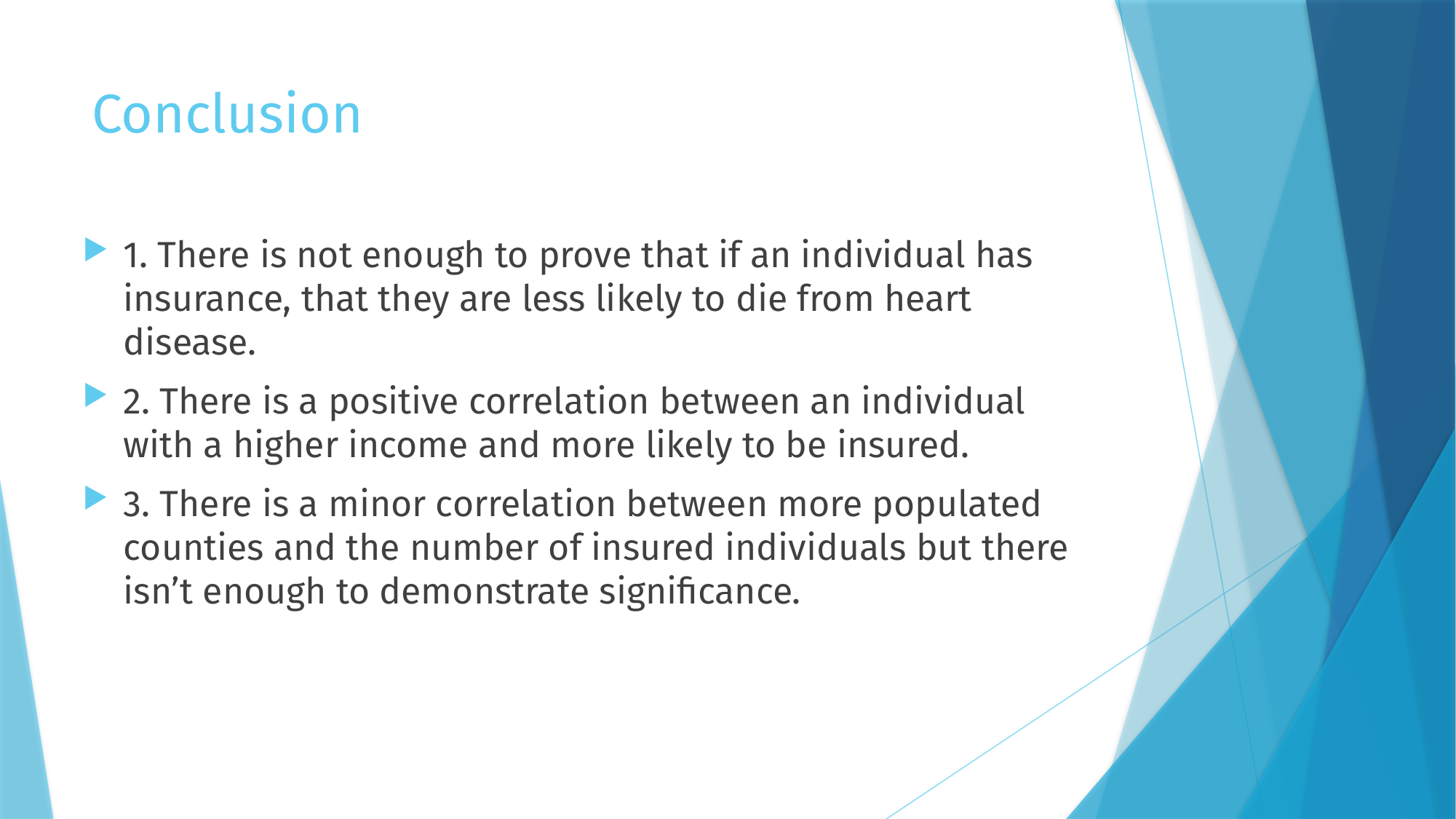

# Conclusion

1. There is not enough to prove that if an individual has insurance, that they are less likely to die from heart disease.
2. There is a positive correlation between an individual with a higher income and more likely to be insured.
3. There is a minor correlation between more populated counties and the number of insured individuals but there isn’t enough to demonstrate significance.